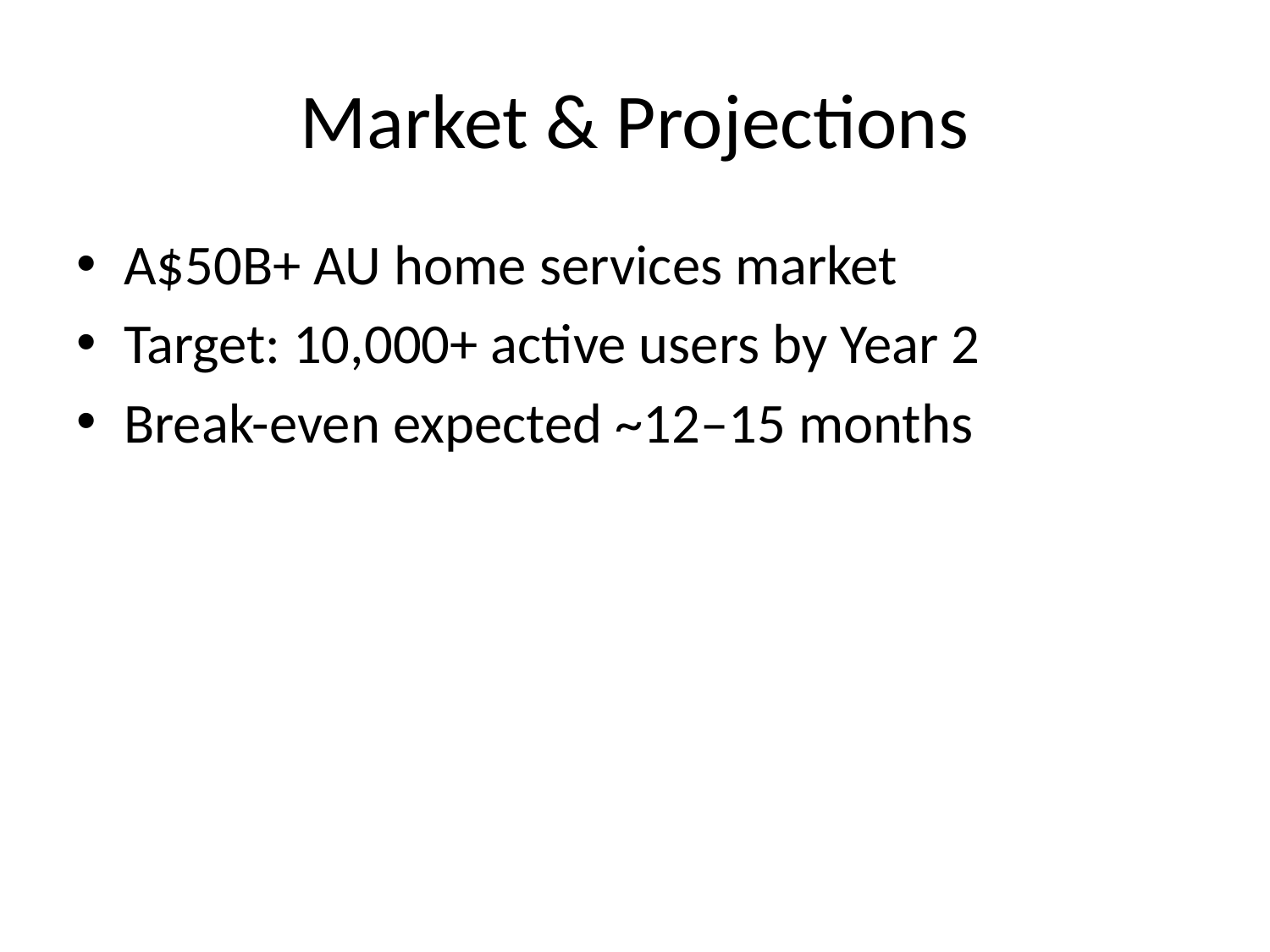

# Market & Projections
A$50B+ AU home services market
Target: 10,000+ active users by Year 2
Break-even expected ~12–15 months